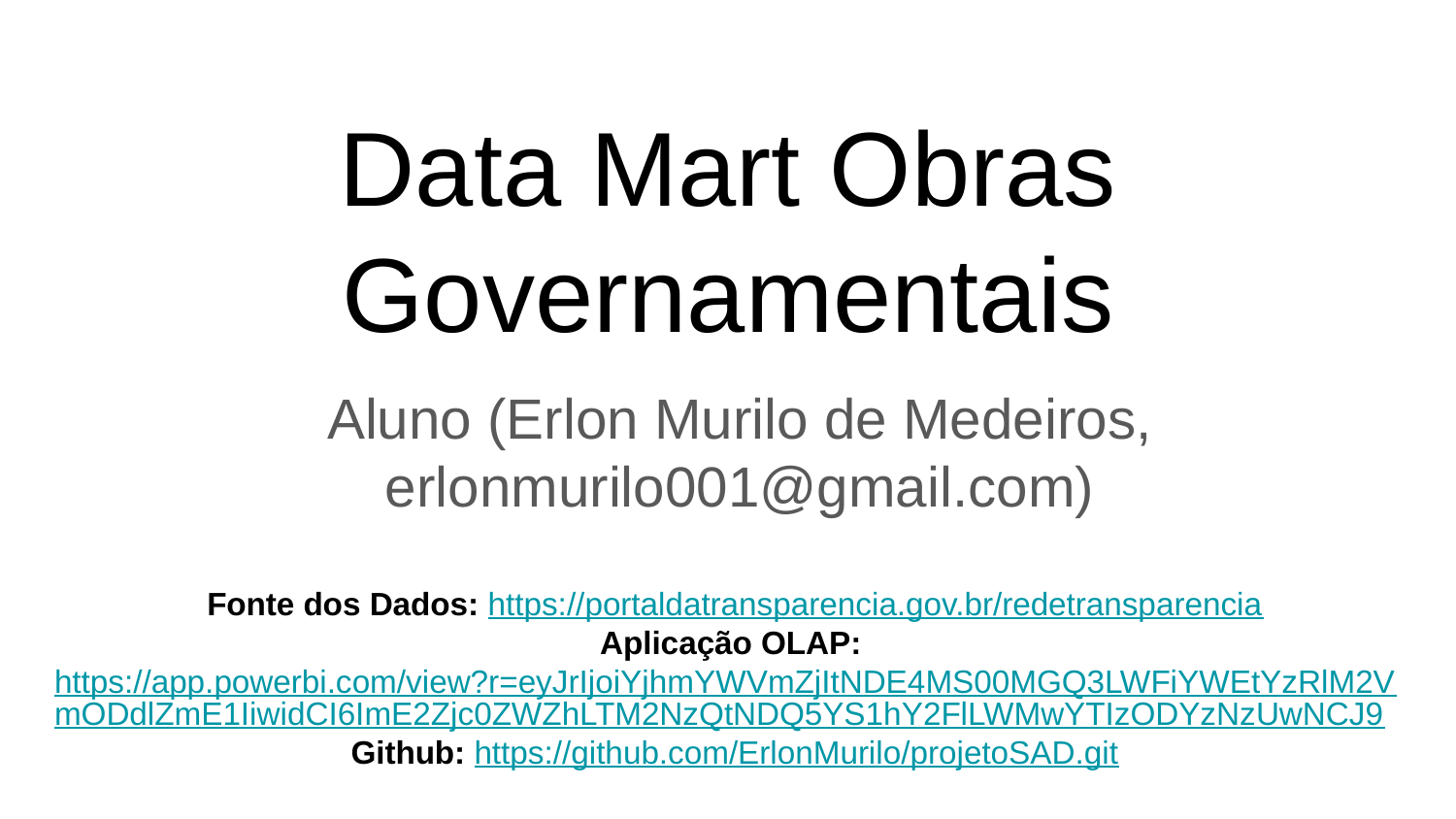

# Data Mart Obras Governamentais
Aluno (Erlon Murilo de Medeiros, erlonmurilo001@gmail.com)
Fonte dos Dados: https://portaldatransparencia.gov.br/redetransparencia
Aplicação OLAP: https://app.powerbi.com/view?r=eyJrIjoiYjhmYWVmZjItNDE4MS00MGQ3LWFiYWEtYzRlM2VmODdlZmE1IiwidCI6ImE2Zjc0ZWZhLTM2NzQtNDQ5YS1hY2FlLWMwYTIzODYzNzUwNCJ9
Github: https://github.com/ErlonMurilo/projetoSAD.git